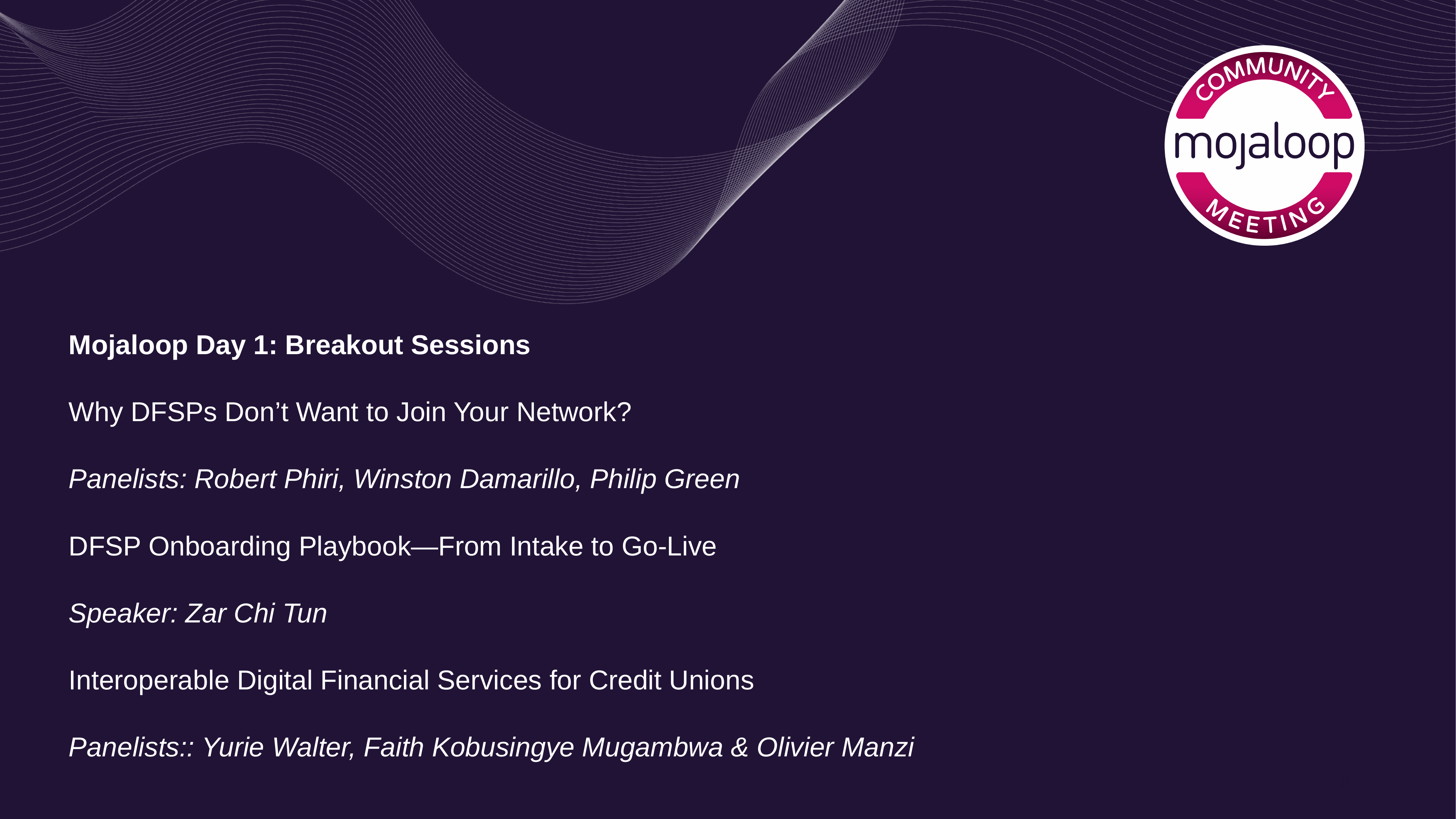

Mojaloop Day 1: Breakout Sessions
Why DFSPs Don’t Want to Join Your Network?
Panelists: Robert Phiri, Winston Damarillo, Philip Green
DFSP Onboarding Playbook—From Intake to Go-Live
Speaker: Zar Chi Tun
Interoperable Digital Financial Services for Credit Unions
Panelists:: Yurie Walter, Faith Kobusingye Mugambwa & Olivier Manzi
8